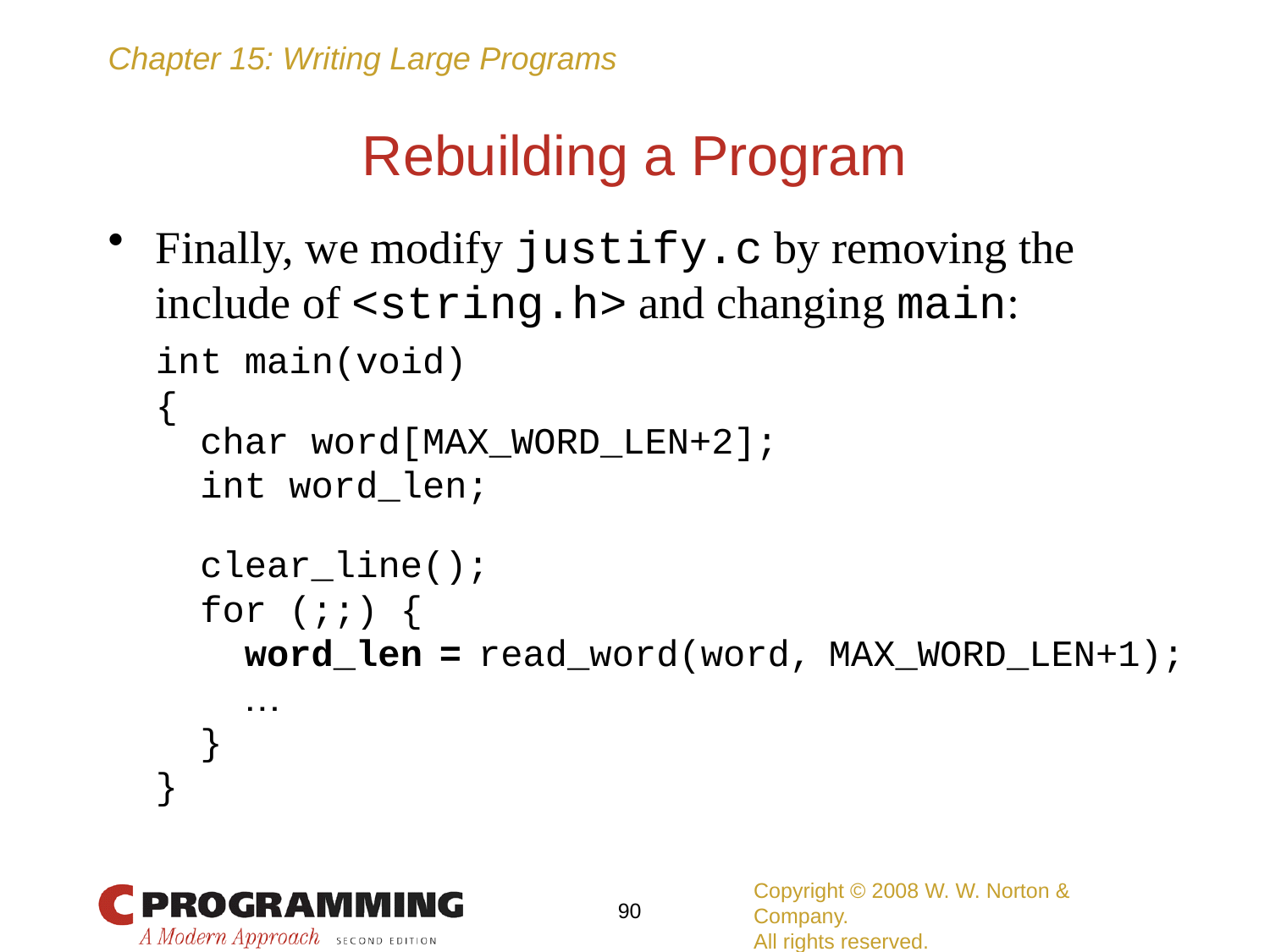

# Rebuilding a Program
Finally, we modify justify.c by removing the include of <string.h> and changing main:
	int main(void)
	{
	  char word[MAX_WORD_LEN+2];
	  int word_len;

	  clear_line();
	  for (;;) {
	    word_len = read_word(word, MAX_WORD_LEN+1);
	    …
	  }
	}
Copyright © 2008 W. W. Norton & Company.
All rights reserved.
90